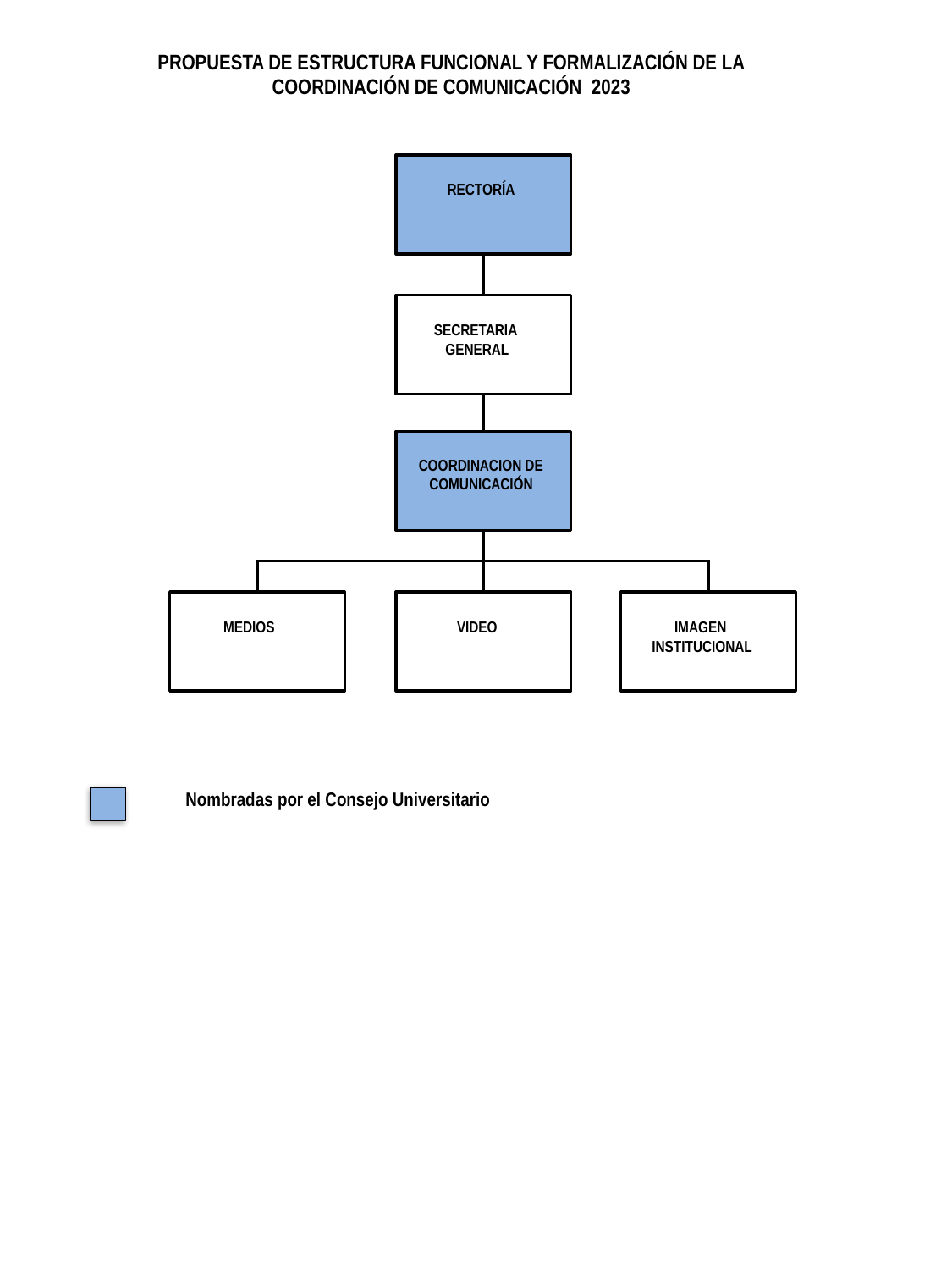

PROPUESTA DE ESTRUCTURA FUNCIONAL Y FORMALIZACIÓN DE LA COORDINACIÓN DE COMUNICACIÓN  2023

RECTORÍA

SECRETARIA
GENERAL

COORDINACION DE COMUNICACIÓN

MEDIOS

VIDEO

IMAGEN
INSTITUCIONAL
Nombradas por el Consejo Universitario